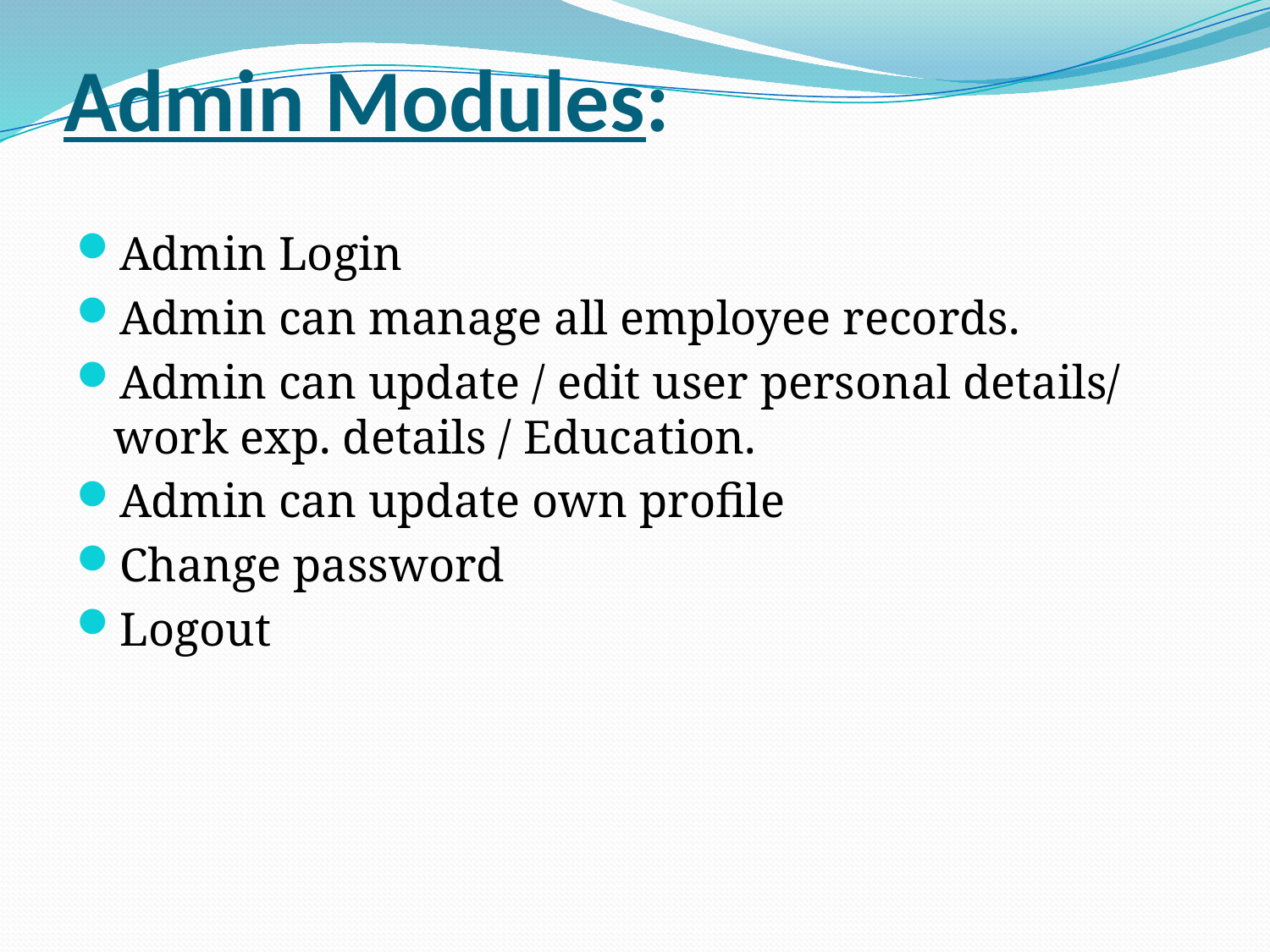

# Admin Modules:
Admin Login
Admin can manage all employee records.
Admin can update / edit user personal details/ work exp. details / Education.
Admin can update own profile
Change password
Logout